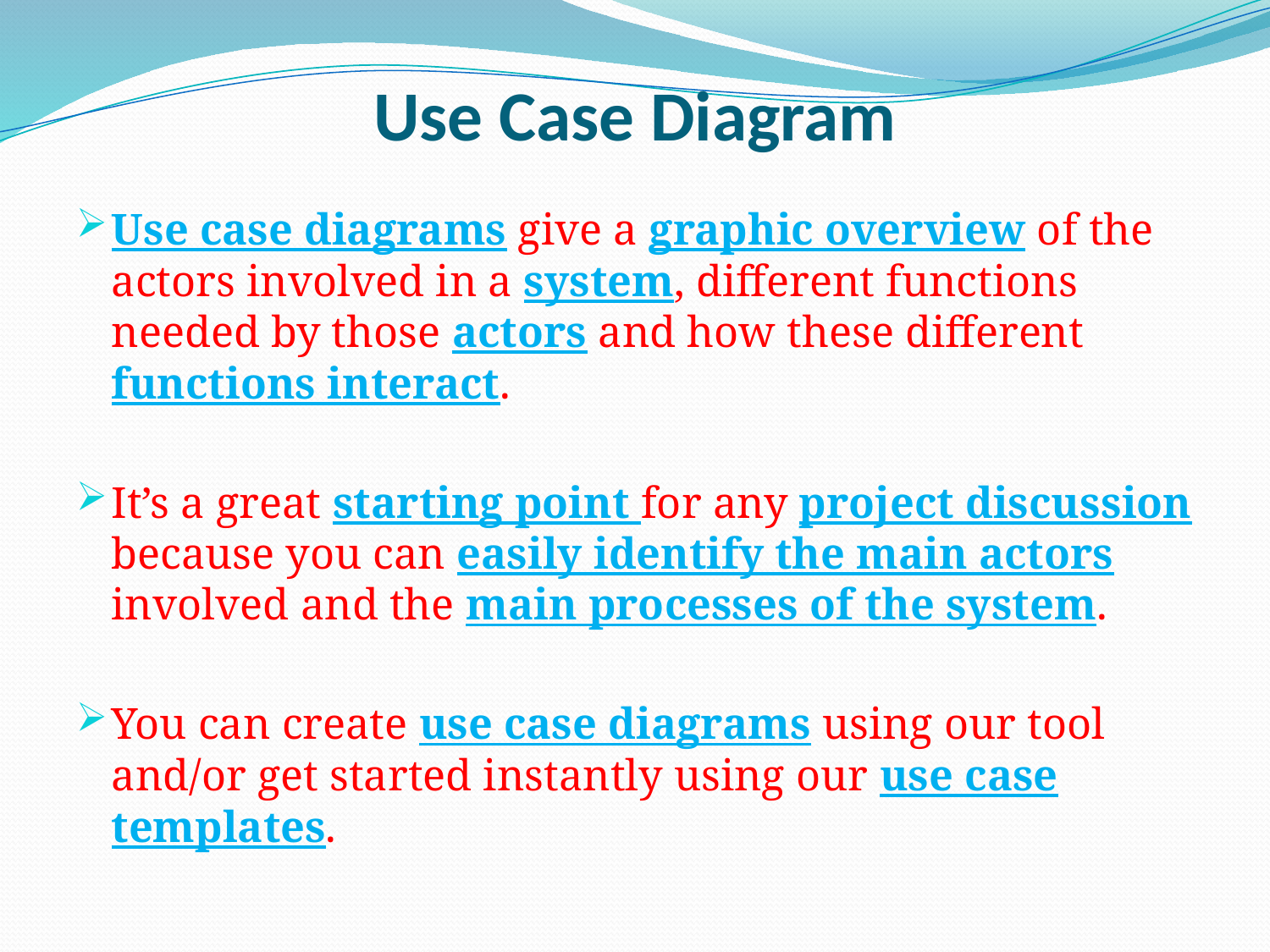

# Use Case Diagram
Use case diagrams give a graphic overview of the actors involved in a system, different functions needed by those actors and how these different functions interact.

It’s a great starting point for any project discussion because you can easily identify the main actors involved and the main processes of the system.

You can create use case diagrams using our tool and/or get started instantly using our use case templates.